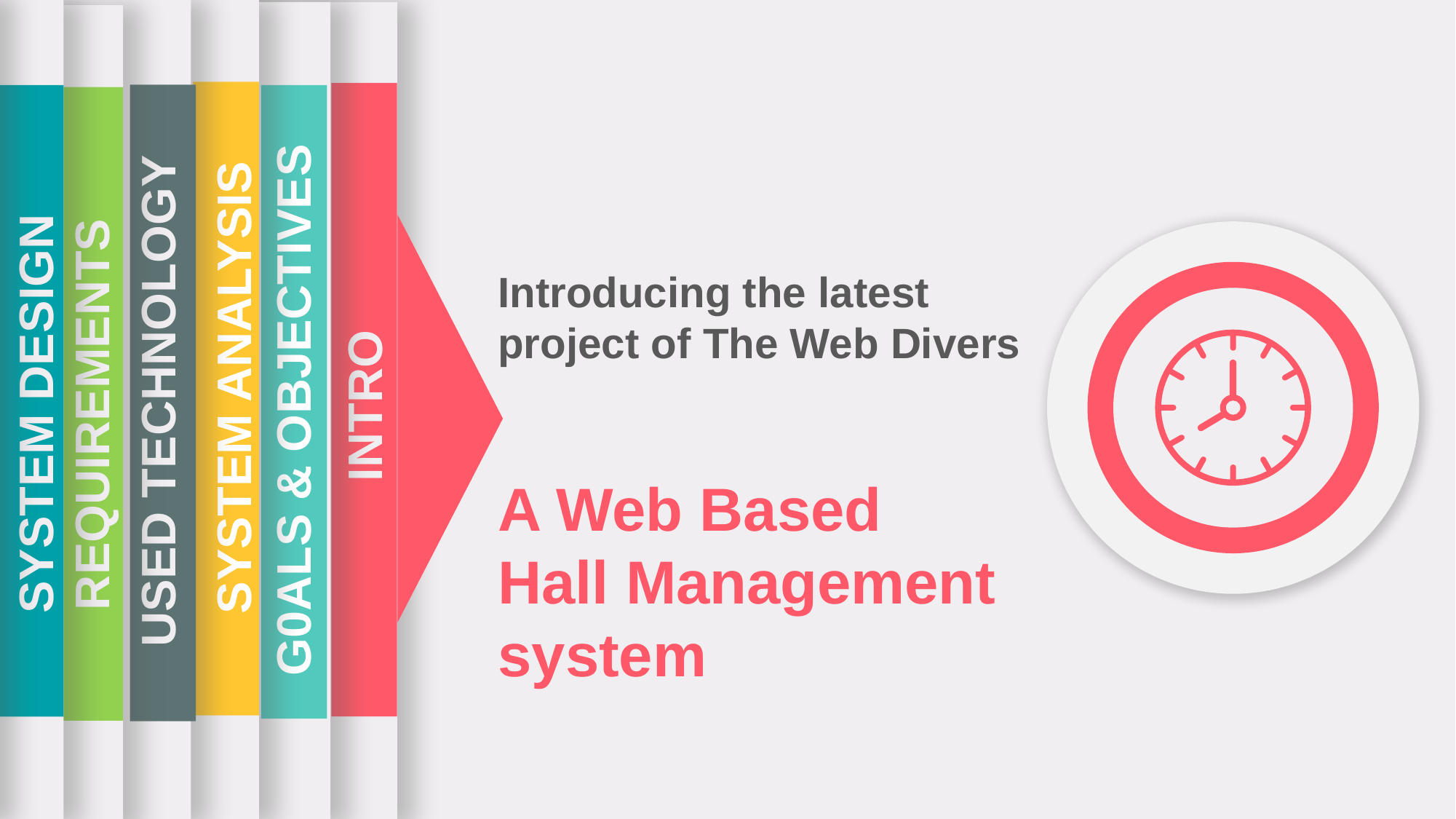

SYSTEM DESIGN

USED TECHNOLOGY

SYSTEM ANALYSIS

CONCLUSION

G0ALS & OBJECTIVES

INTRO

REQUIREMENTS

Introducing the latest project of The Web Divers
A Web Based
Hall Management system

company plAN
COMPANY PLAN
FUTURE ENHANCEMENT